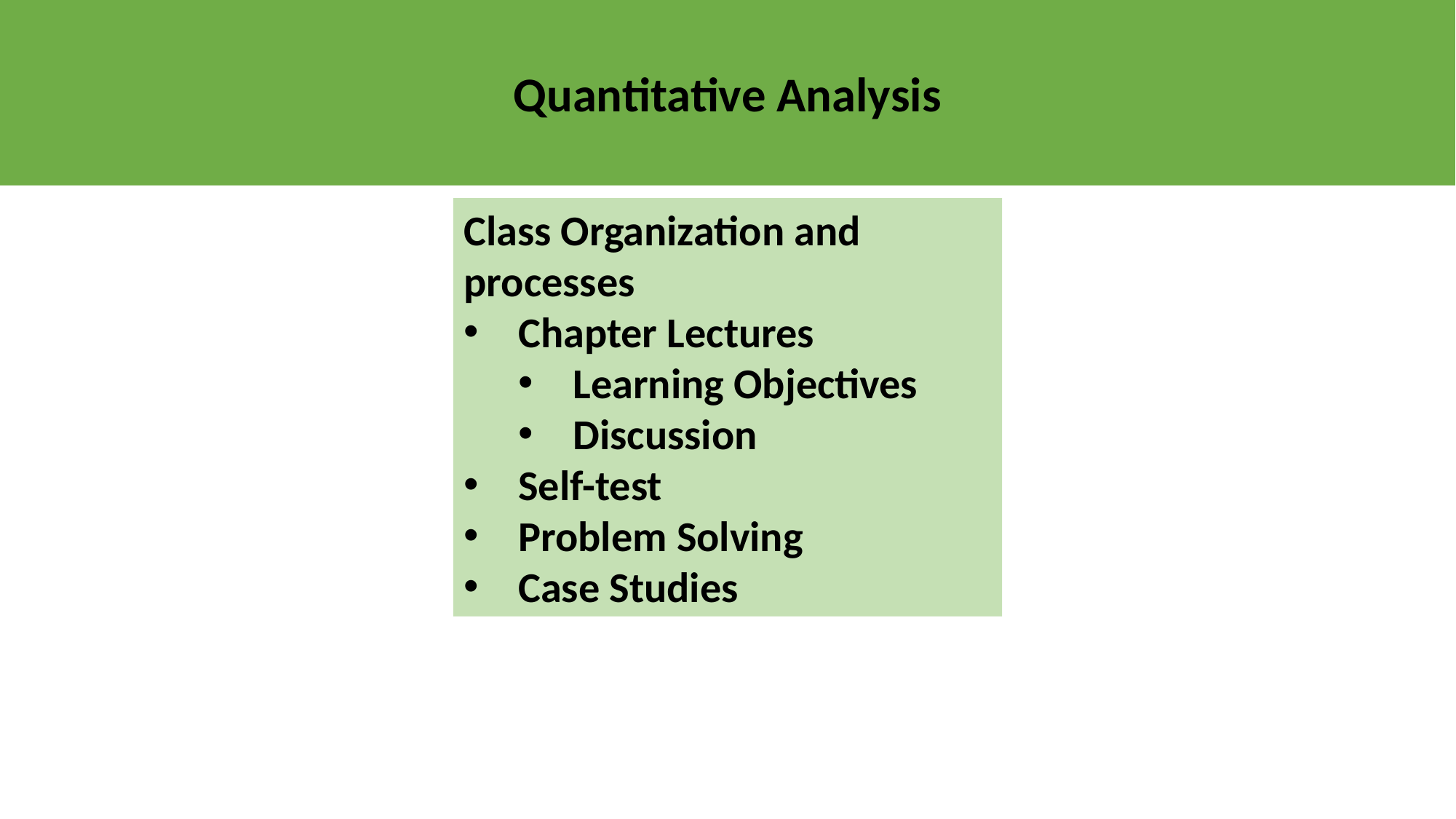

Quantitative Analysis

Class Organization and processes
Chapter Lectures
Learning Objectives
Discussion
Self-test
Problem Solving
Case Studies